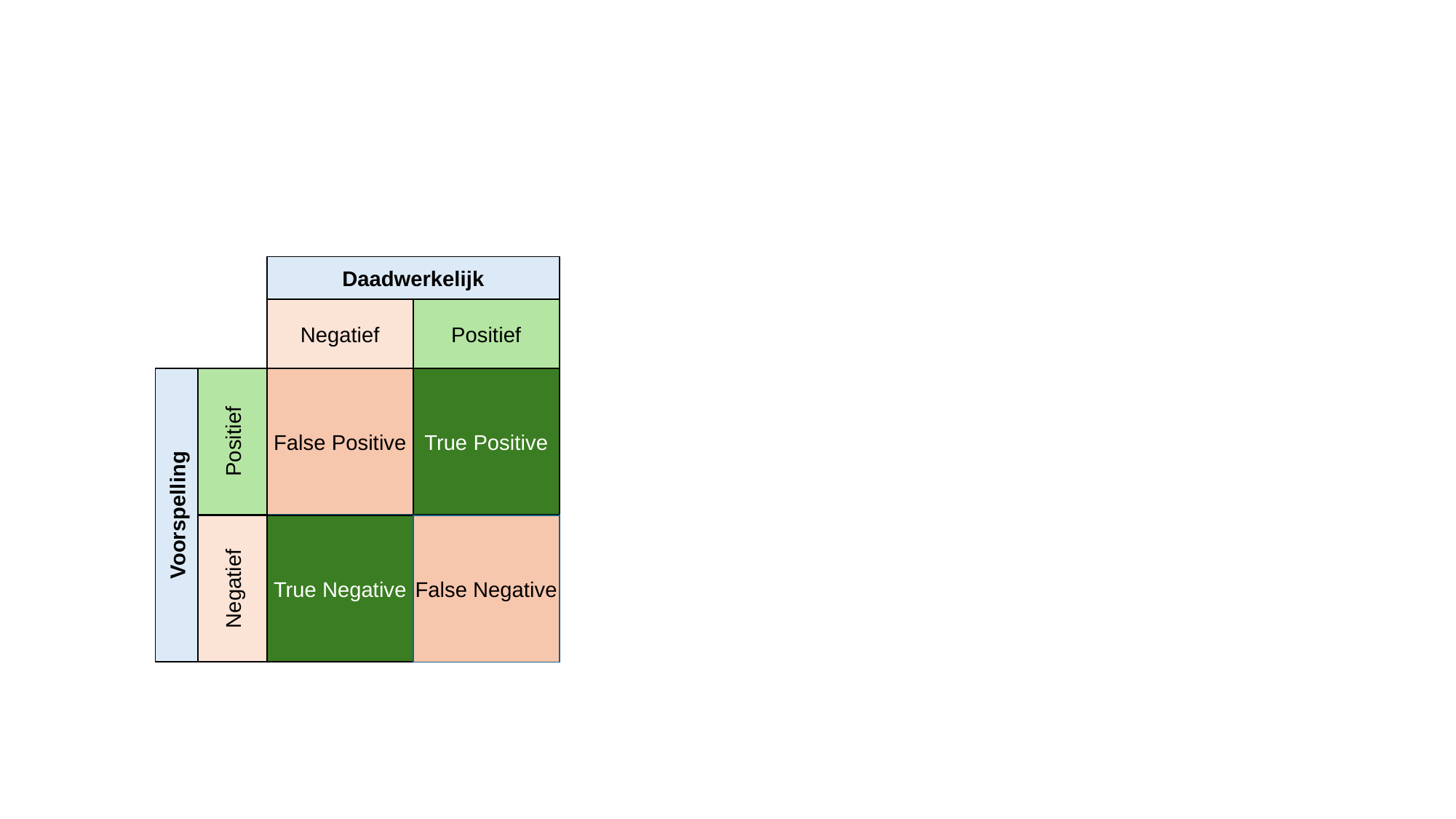

Daadwerkelijk
Negatief
Positief
False Positive
True Positive
Positief
Voorspelling
True Negative
False Negative
Negatief